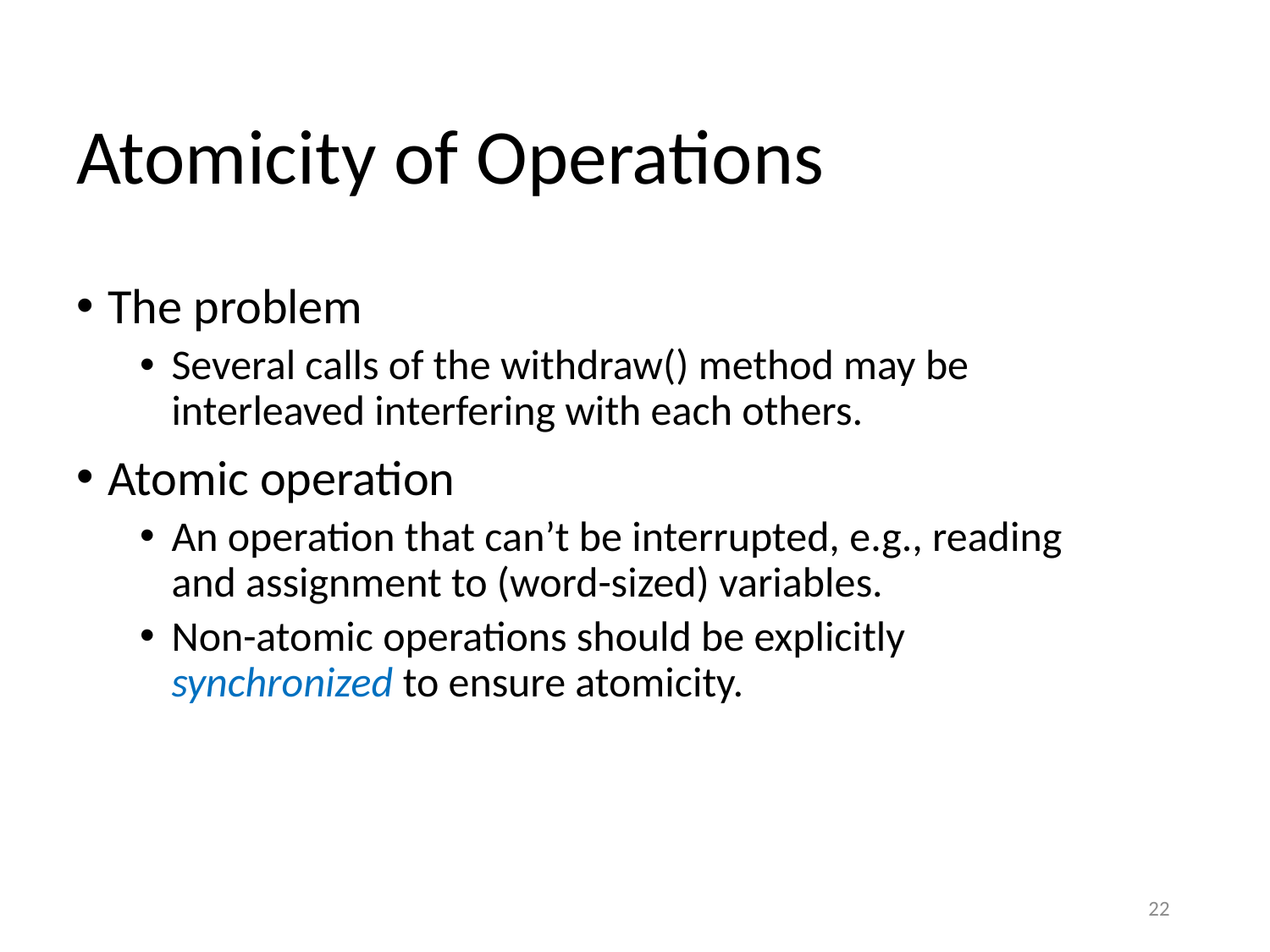

# Atomicity of Operations
The problem
Several calls of the withdraw() method may be interleaved interfering with each others.
Atomic operation
An operation that can’t be interrupted, e.g., reading and assignment to (word-sized) variables.
Non-atomic operations should be explicitly synchronized to ensure atomicity.
22